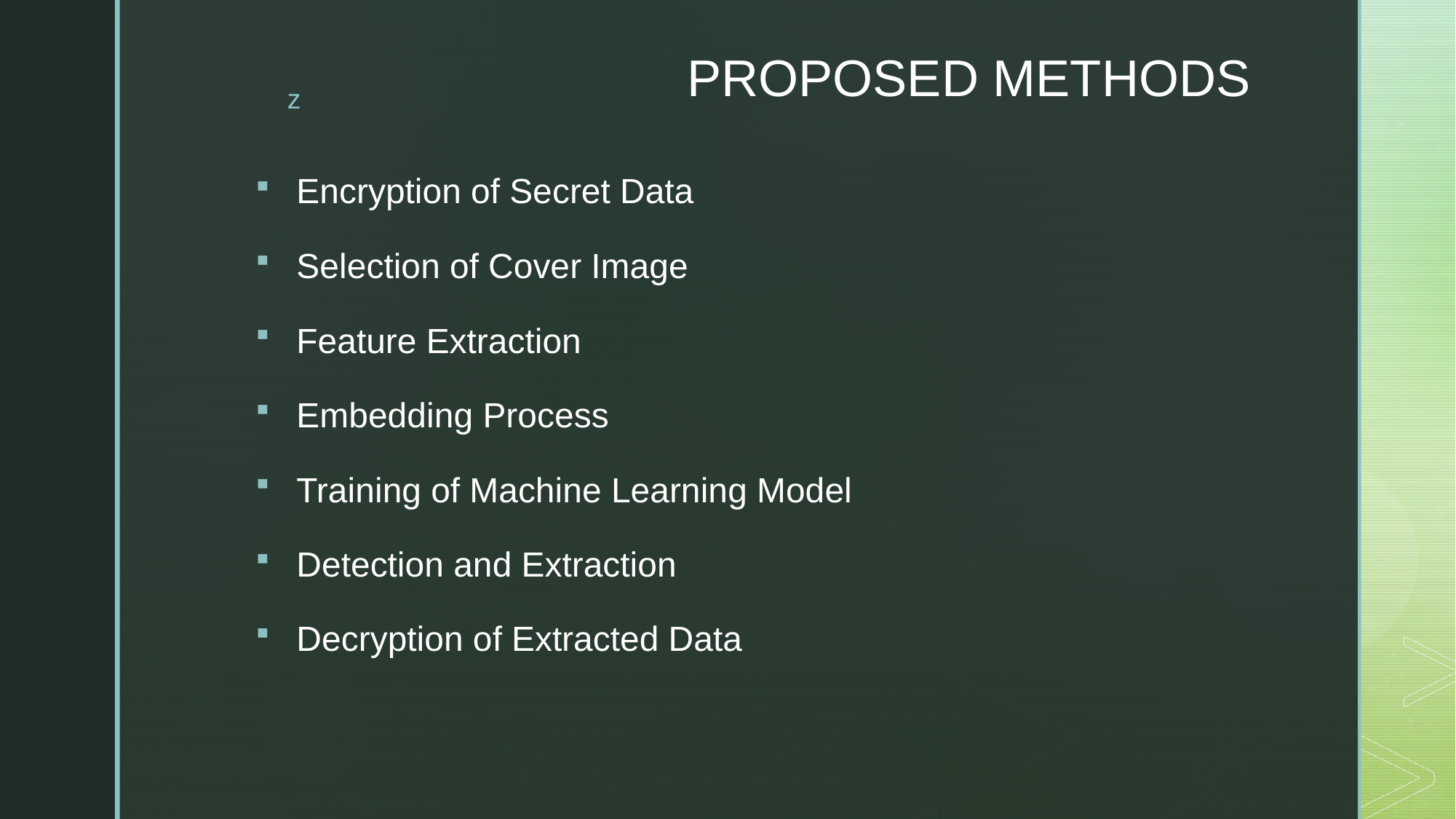

# PROPOSED METHODS
Encryption of Secret Data
Selection of Cover Image
Feature Extraction
Embedding Process
Training of Machine Learning Model
Detection and Extraction
Decryption of Extracted Data